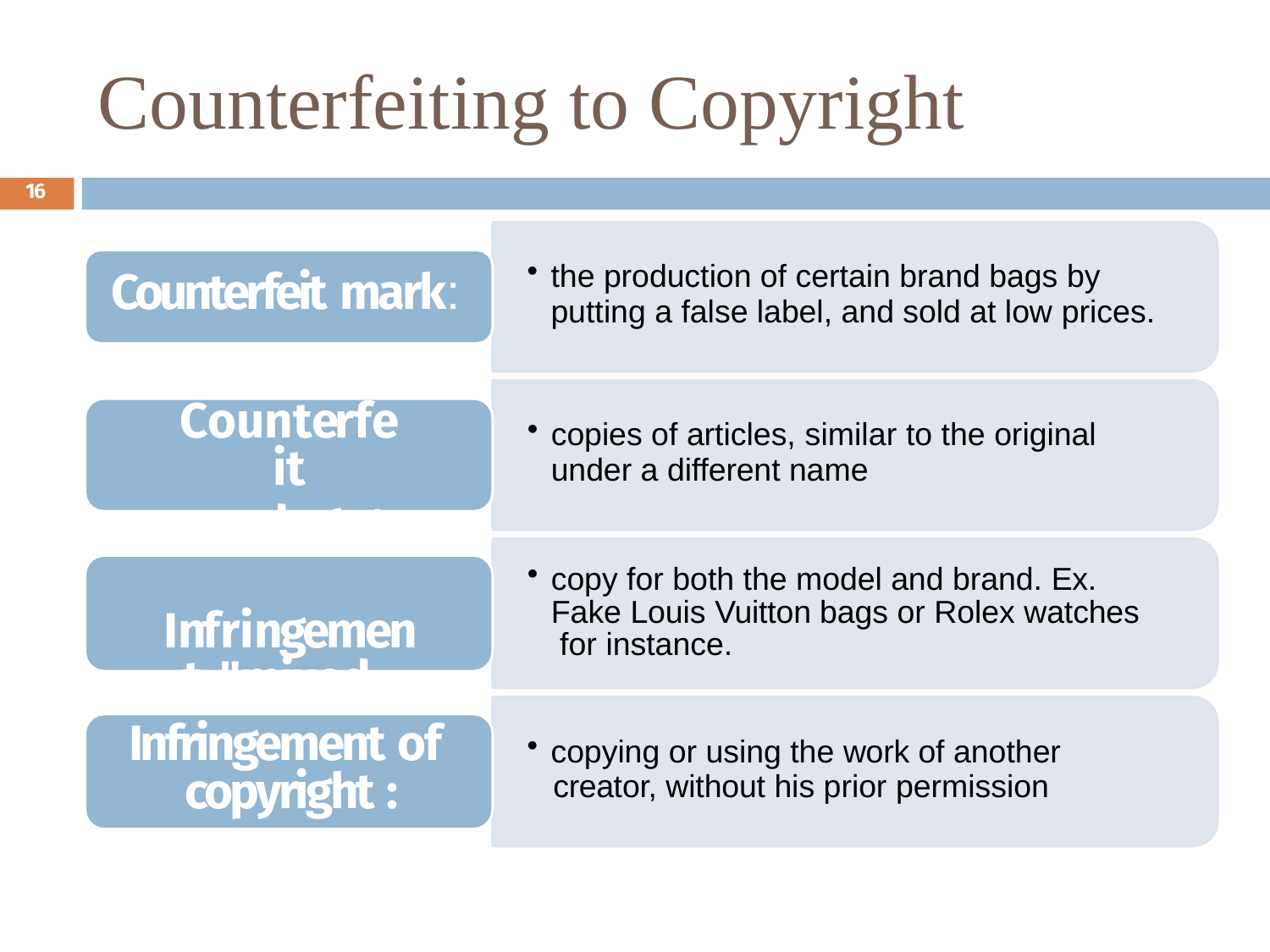

# Counterfeiting to Copyright
16

the production of certain brand bags by
putting a false label, and sold at low prices.
Counterfeit mark:

Counterfeit  products:
Infringement  "mixed :

copies of articles, similar to the original
under a different name

copy for both the model and brand. Ex.  Fake Louis Vuitton bags or Rolex watches  for instance.

Infringement of  copyright :

copying or using the work of another
creator, without his prior permission